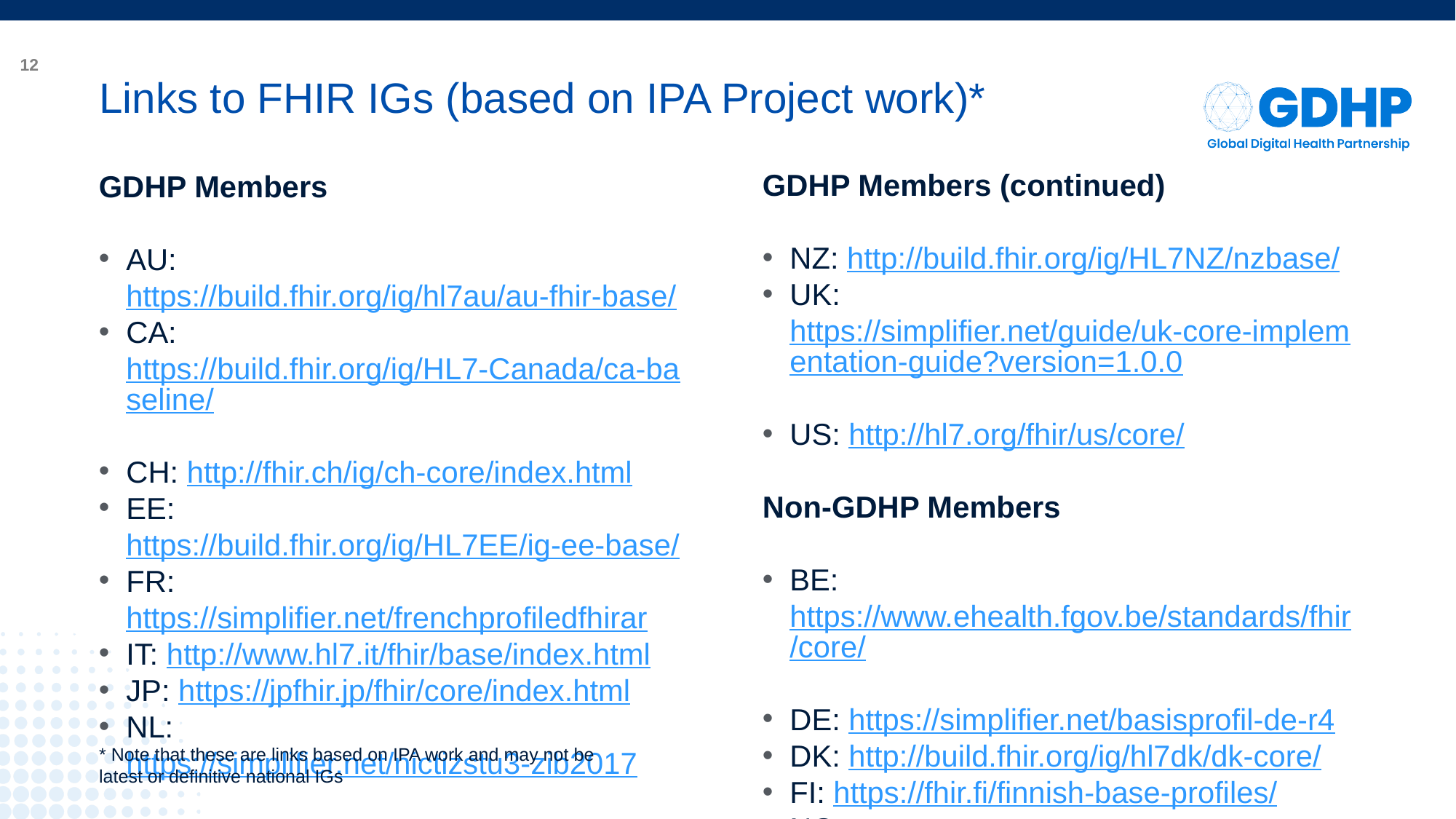

# Links to FHIR IGs (based on IPA Project work)*
GDHP Members (continued)

NZ: http://build.fhir.org/ig/HL7NZ/nzbase/
UK: https://simplifier.net/guide/uk-core-implementation-guide?version=1.0.0
US: http://hl7.org/fhir/us/core/

Non-GDHP Members
BE: https://www.ehealth.fgov.be/standards/fhir/core/
DE: https://simplifier.net/basisprofil-de-r4
DK: http://build.fhir.org/ig/hl7dk/dk-core/
FI: https://fhir.fi/finnish-base-profiles/
NO: https://simplifier.net/hl7norwayno-basis

GDHP Members

AU: https://build.fhir.org/ig/hl7au/au-fhir-base/
CA: https://build.fhir.org/ig/HL7-Canada/ca-baseline/
CH: http://fhir.ch/ig/ch-core/index.html
EE: https://build.fhir.org/ig/HL7EE/ig-ee-base/
FR: https://simplifier.net/frenchprofiledfhirar
IT: http://www.hl7.it/fhir/base/index.html
JP: https://jpfhir.jp/fhir/core/index.html
NL: https://simplifier.net/nictizstu3-zib2017
* Note that these are links based on IPA work and may not be latest or definitive national IGs